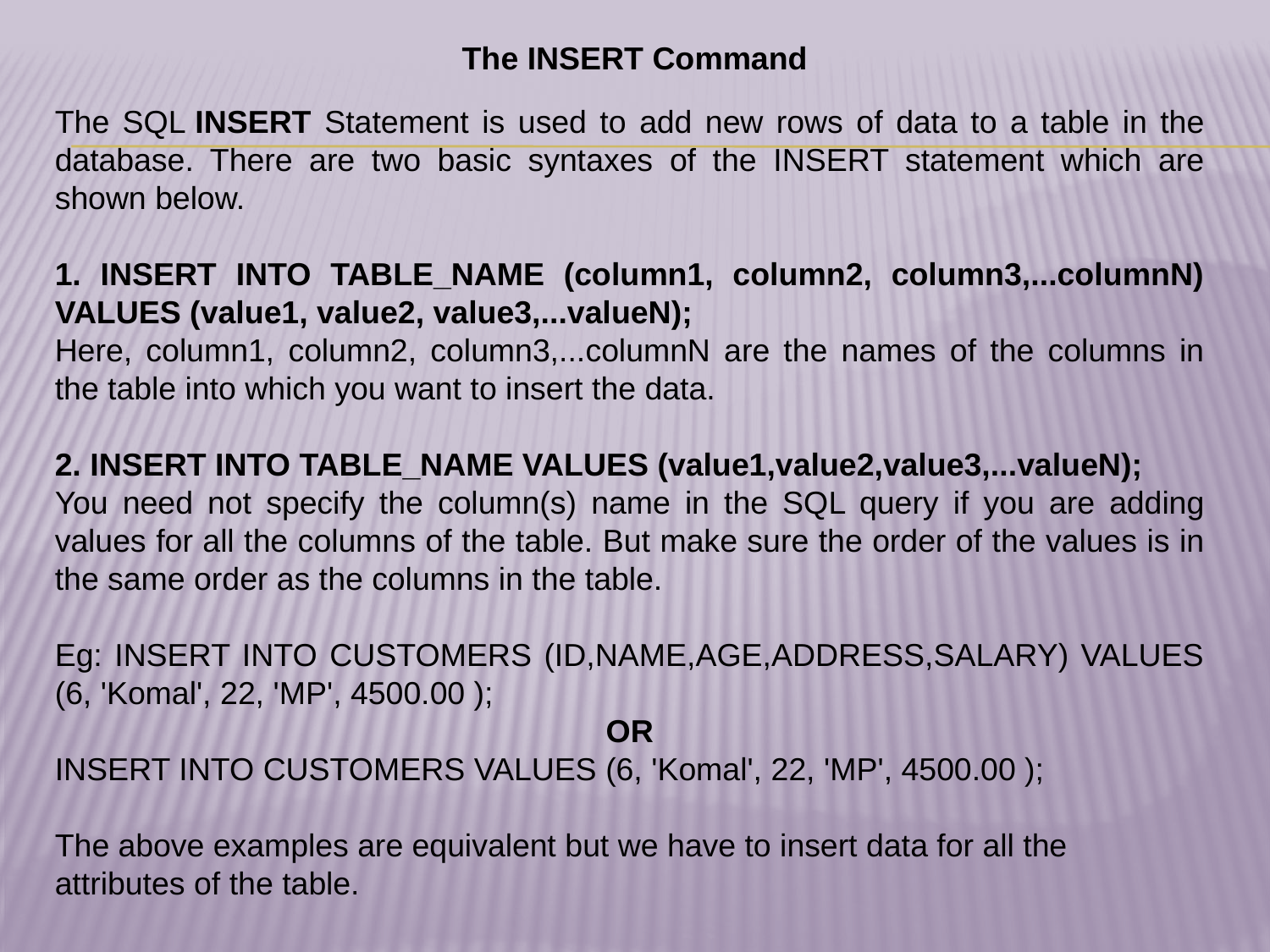

The INSERT Command
The SQL INSERT Statement is used to add new rows of data to a table in the database. There are two basic syntaxes of the INSERT statement which are shown below.

1. INSERT INTO TABLE_NAME (column1, column2, column3,...columnN) VALUES (value1, value2, value3,...valueN);
Here, column1, column2, column3,...columnN are the names of the columns in the table into which you want to insert the data.

2. INSERT INTO TABLE_NAME VALUES (value1,value2,value3,...valueN);
You need not specify the column(s) name in the SQL query if you are adding values for all the columns of the table. But make sure the order of the values is in the same order as the columns in the table.

Eg: INSERT INTO CUSTOMERS (ID,NAME,AGE,ADDRESS,SALARY) VALUES (6, 'Komal', 22, 'MP', 4500.00 );
OR
INSERT INTO CUSTOMERS VALUES (6, 'Komal', 22, 'MP', 4500.00 );

The above examples are equivalent but we have to insert data for all the attributes of the table.